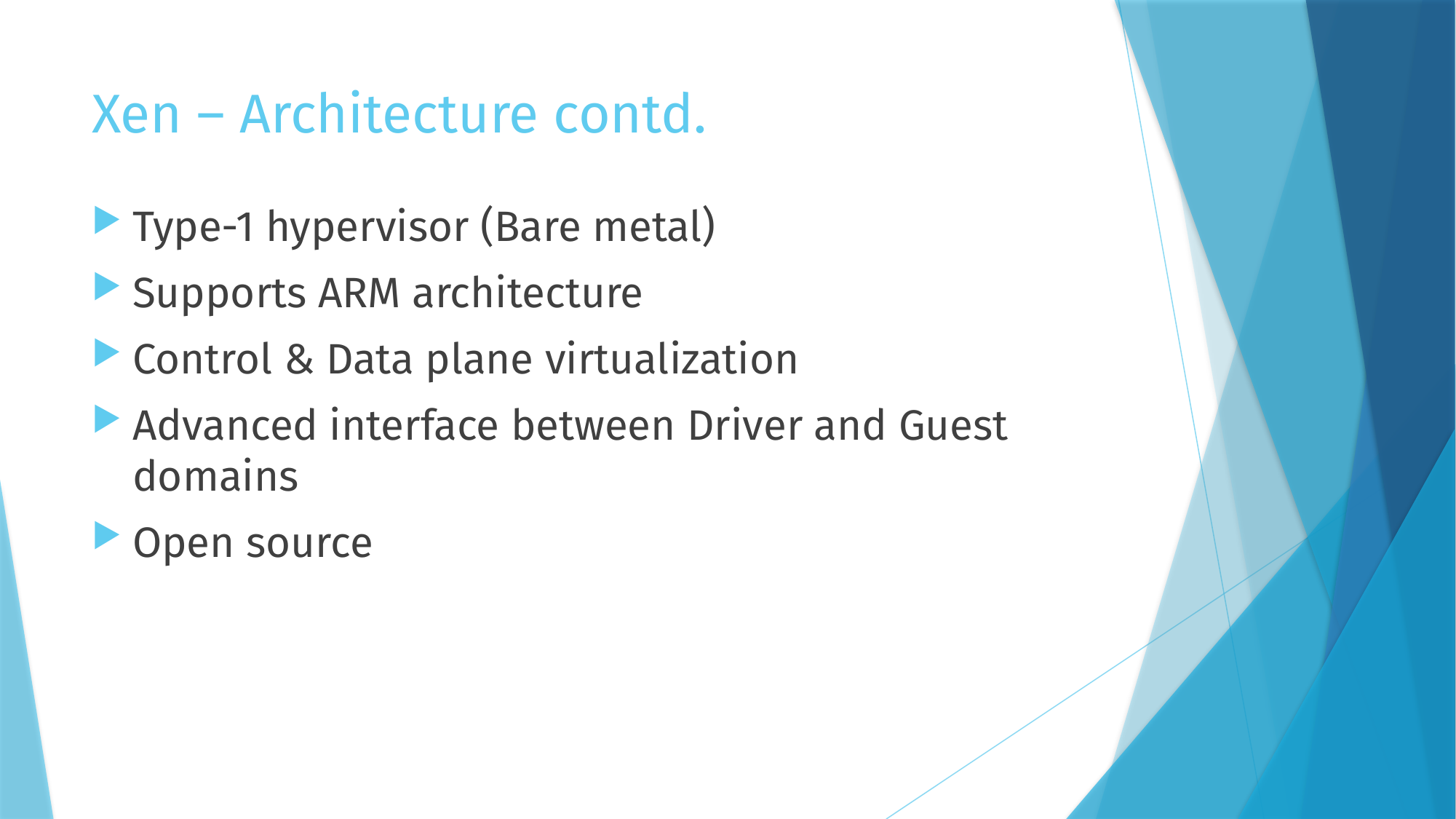

# Xen – Architecture contd.
Type-1 hypervisor (Bare metal)
Supports ARM architecture
Control & Data plane virtualization
Advanced interface between Driver and Guest domains
Open source